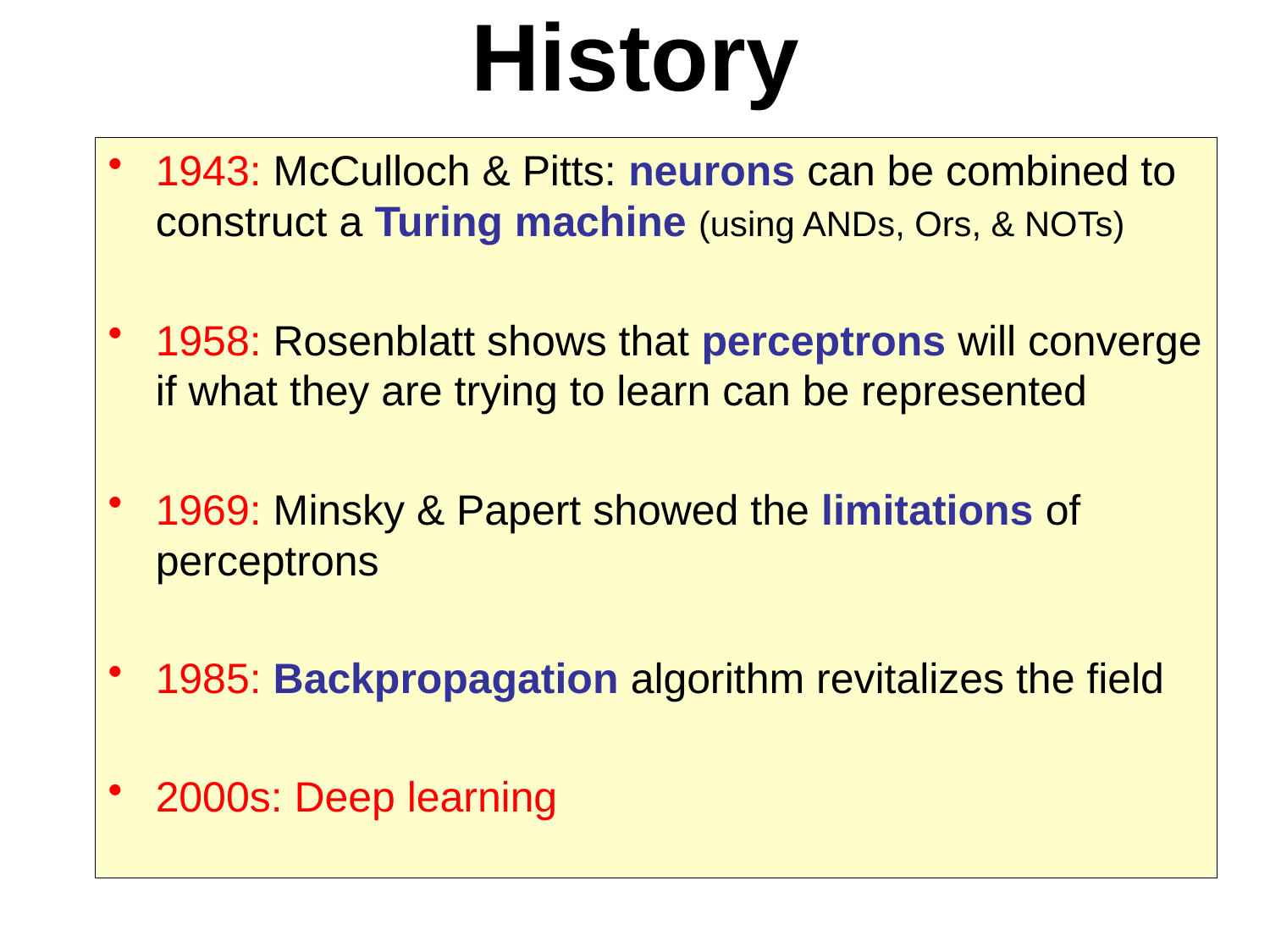

# History
1943: McCulloch & Pitts: neurons can be combined to construct a Turing machine (using ANDs, Ors, & NOTs)

1958: Rosenblatt shows that perceptrons will converge if what they are trying to learn can be represented

1969: Minsky & Papert showed the limitations of perceptrons

1985: Backpropagation algorithm revitalizes the field

2000s: Deep learning